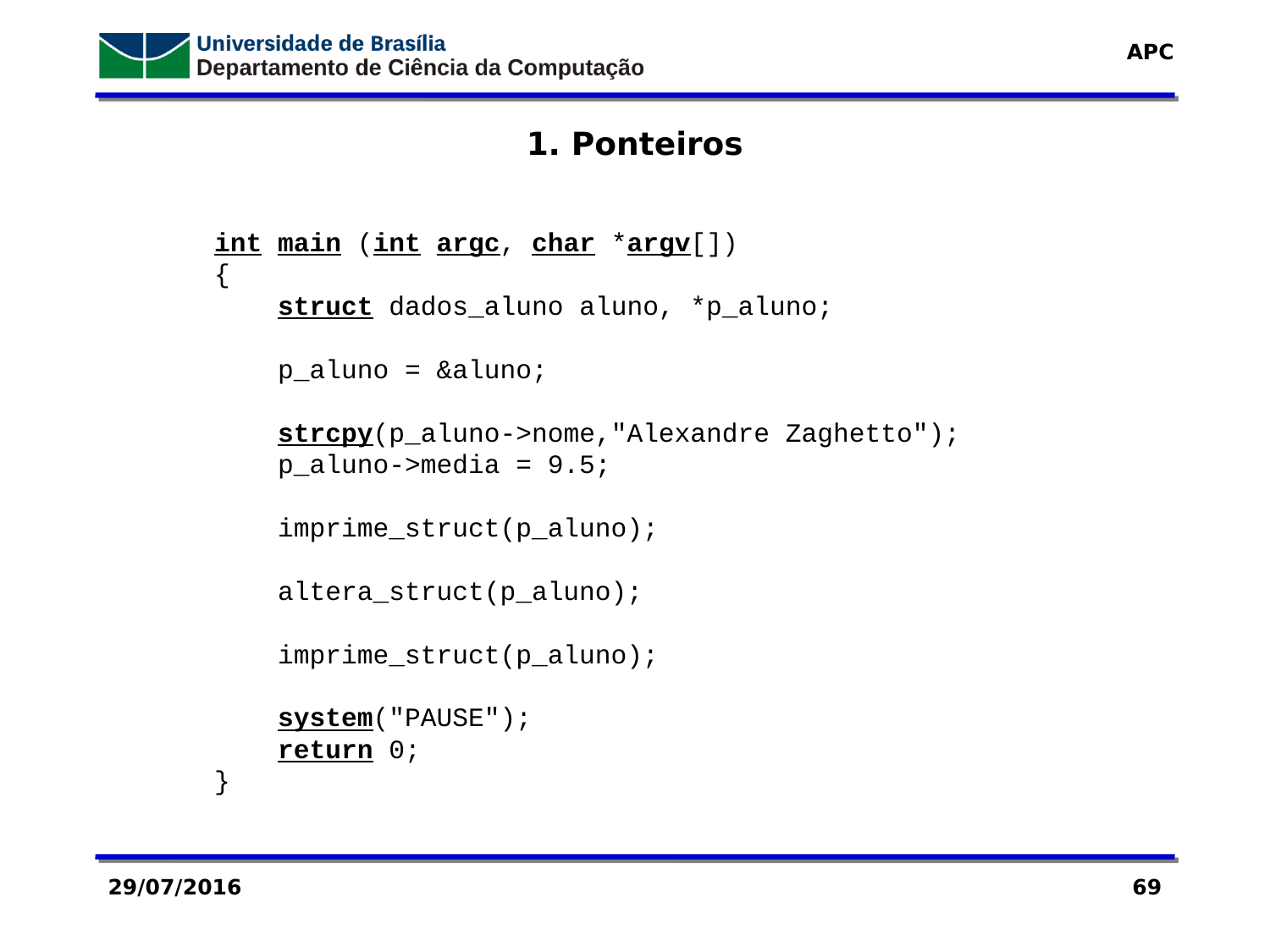

1. Ponteiros

int main (int argc, char *argv[])
{
    struct dados_aluno aluno, *p_aluno;

    p_aluno = &aluno;

    strcpy(p_aluno->nome,"Alexandre Zaghetto");
    p_aluno->media = 9.5;

    imprime_struct(p_aluno);

    altera_struct(p_aluno);

    imprime_struct(p_aluno);

    system("PAUSE");
    return 0;
}

29/07/2016
69